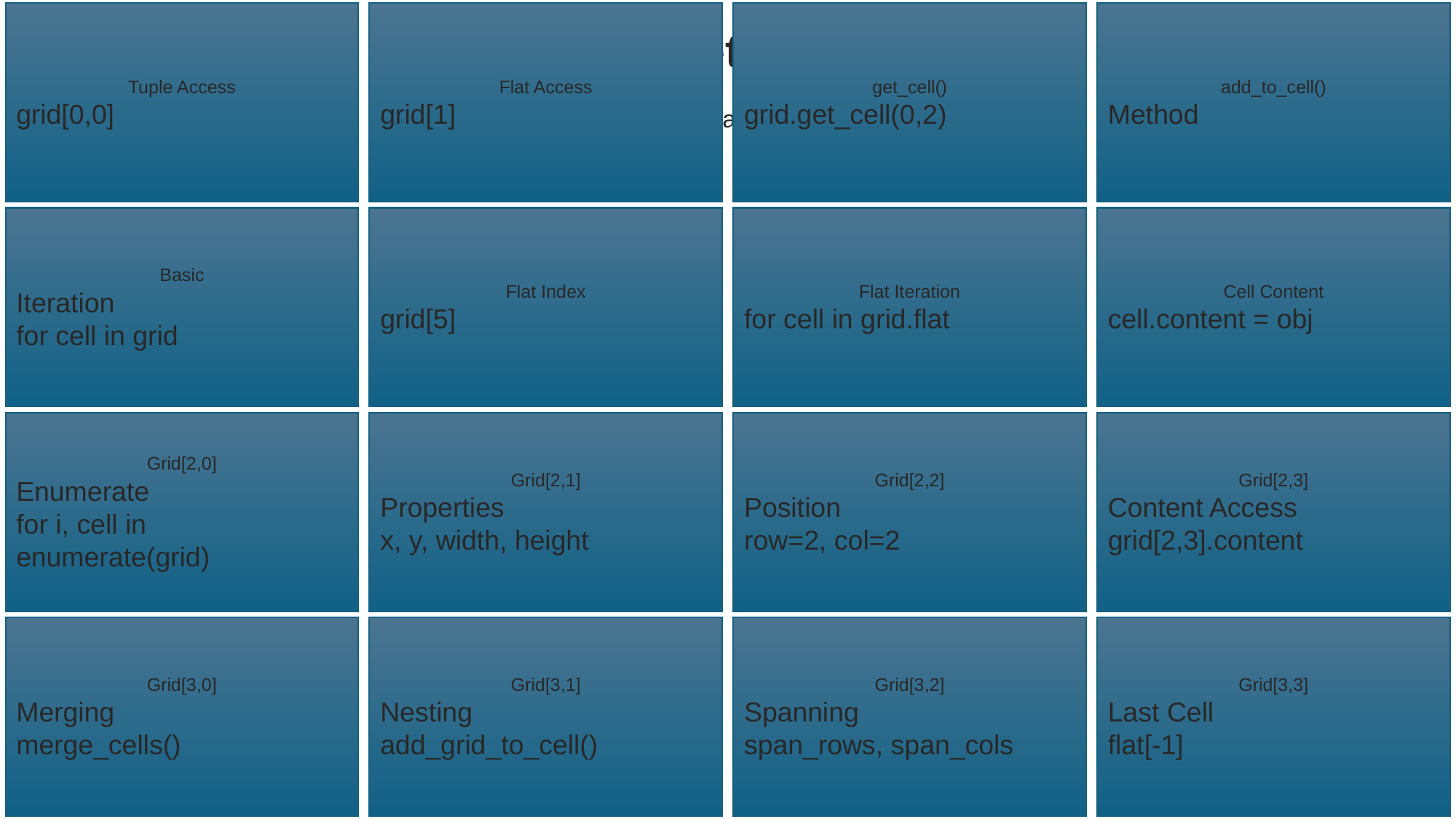

Tuple Access
grid[0,0]

Flat Access
grid[1]

get_cell()
grid.get_cell(0,2)

add_to_cell()
Method
Grid Access Methods Summary
Various ways to access and manipulate grid cells

Basic
Iteration
for cell in grid

Flat Index
grid[5]

Flat Iteration
for cell in grid.flat

Cell Content
cell.content = obj

Grid[2,0]
Enumerate
for i, cell in enumerate(grid)

Grid[2,1]
Properties
x, y, width, height

Grid[2,2]
Position
row=2, col=2

Grid[2,3]
Content Access
grid[2,3].content

Grid[3,0]
Merging
merge_cells()

Grid[3,1]
Nesting
add_grid_to_cell()

Grid[3,2]
Spanning
span_rows, span_cols

Grid[3,3]
Last Cell
flat[-1]